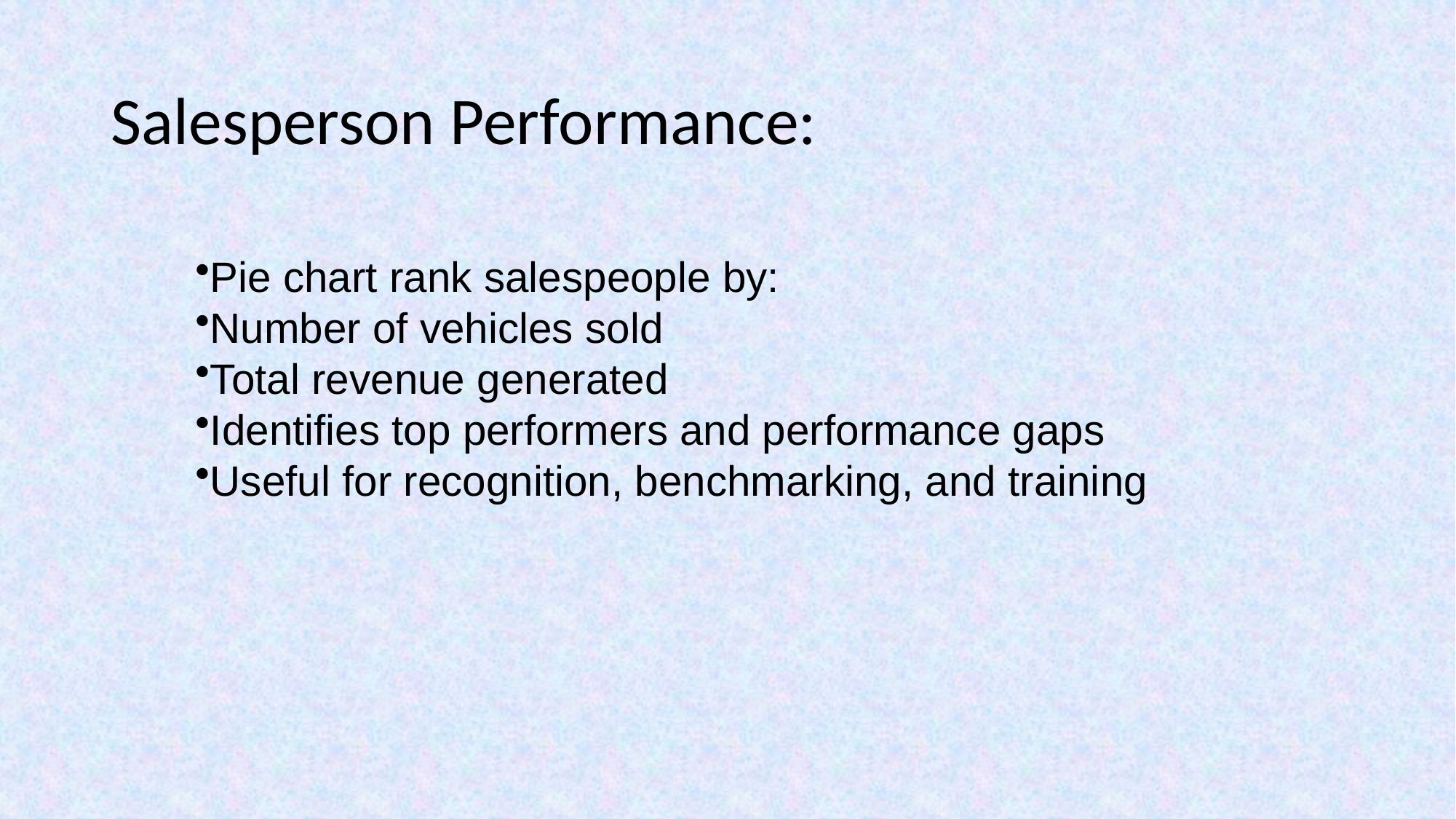

# Salesperson Performance:
Pie chart rank salespeople by:
Number of vehicles sold
Total revenue generated
Identifies top performers and performance gaps
Useful for recognition, benchmarking, and training